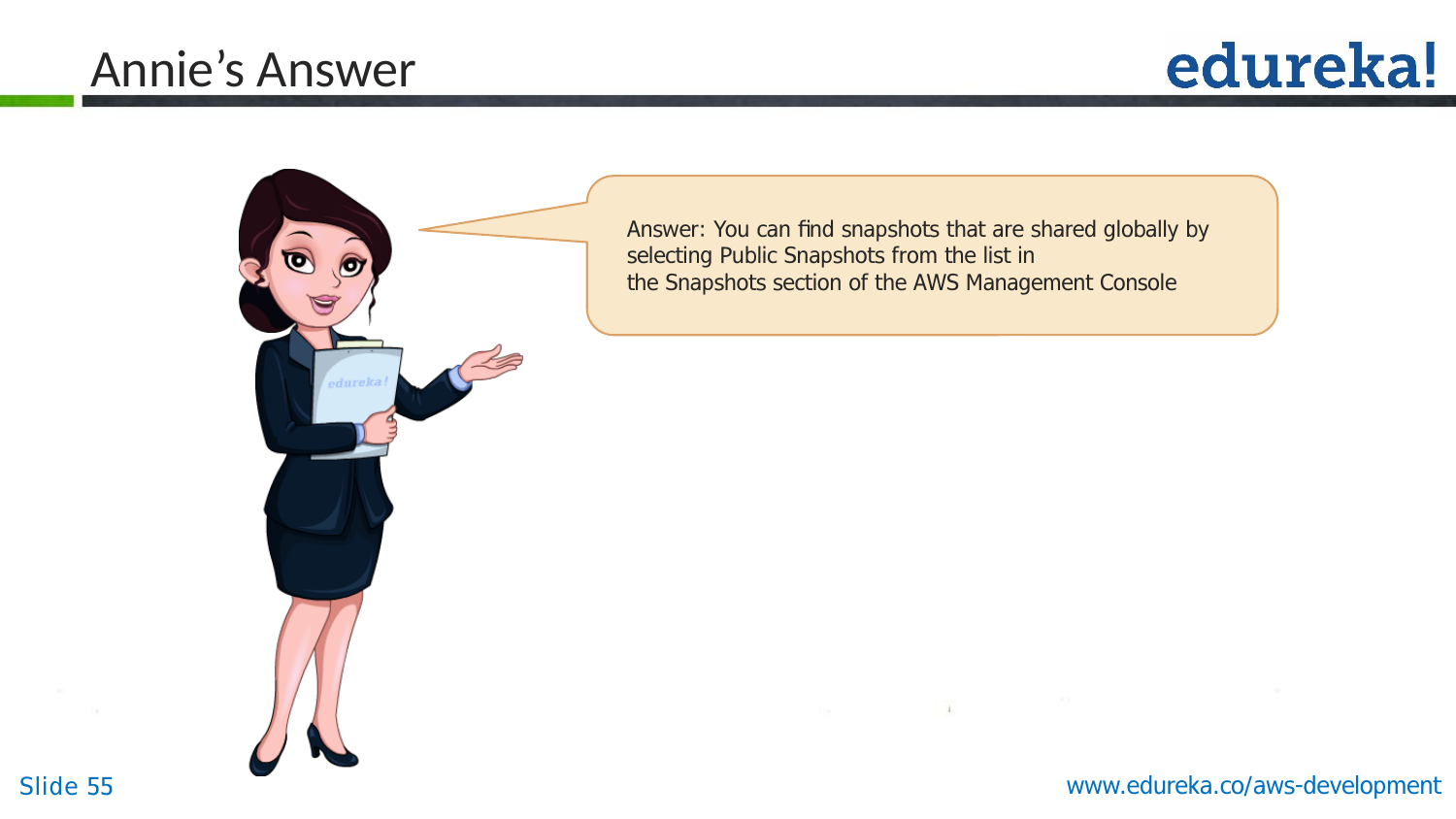

# Annie’s Answer

Answer: You can find snapshots that are shared globally by selecting Public Snapshots from the list in the Snapshots section of the AWS Management Console